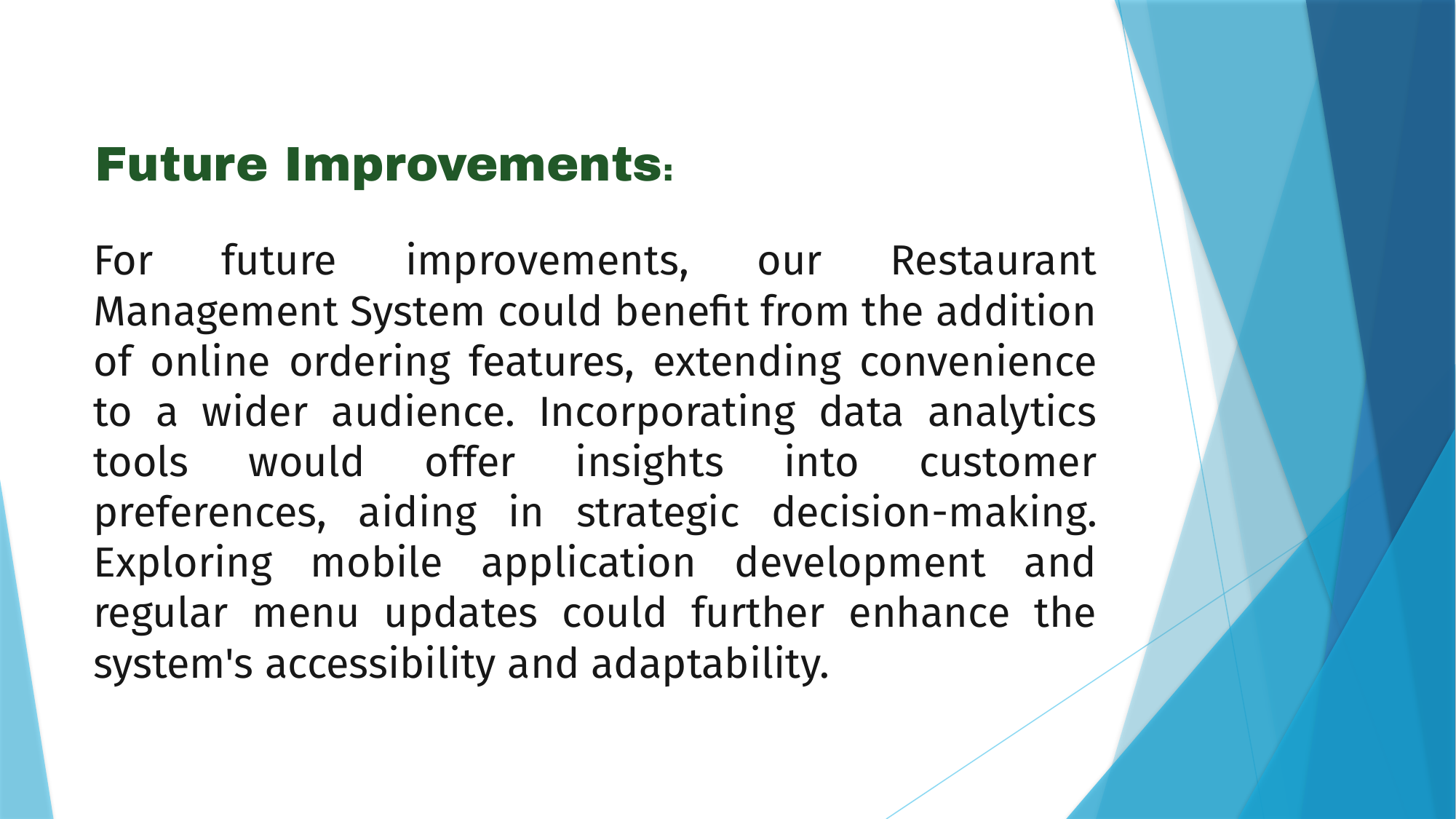

# For future improvements, our Restaurant Management System could benefit from the addition of online ordering features, extending convenience to a wider audience. Incorporating data analytics tools would offer insights into customer preferences, aiding in strategic decision-making. Exploring mobile application development and regular menu updates could further enhance the system's accessibility and adaptability.
Future Improvements: